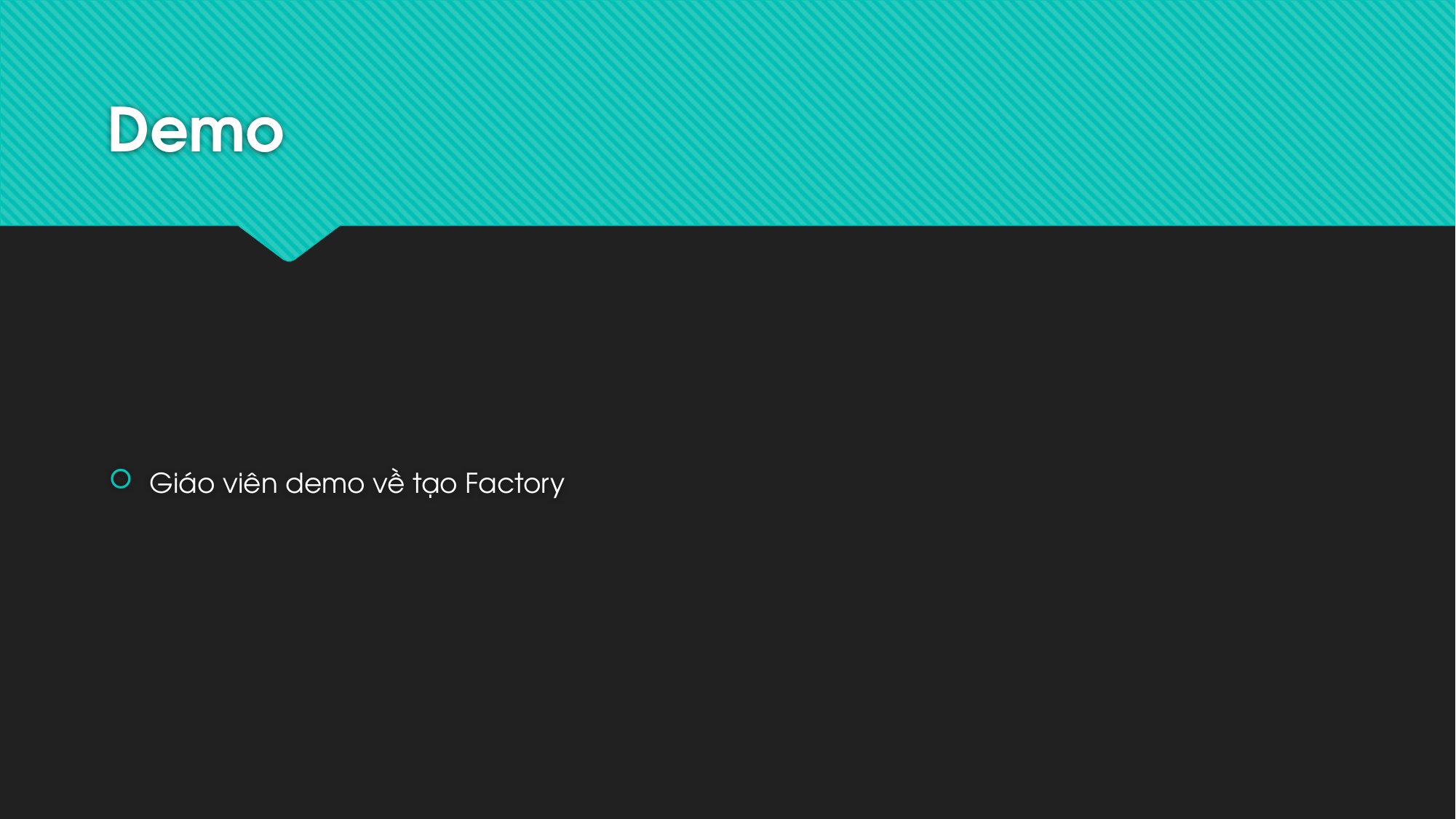

# Demo
Giáo viên demo về tạo Factory